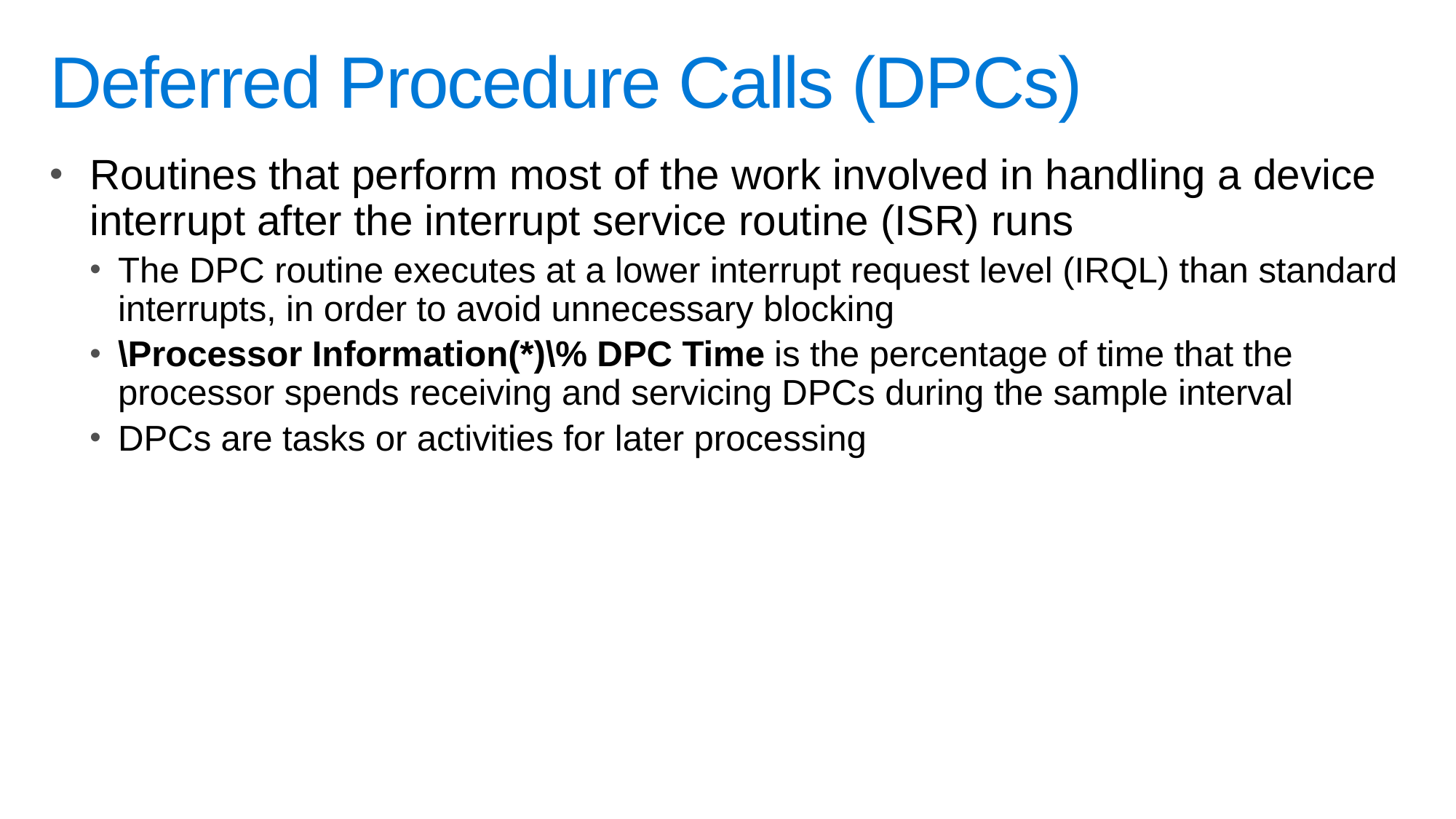

# Deferred Procedure Calls (DPCs)
Routines that perform most of the work involved in handling a device interrupt after the interrupt service routine (ISR) runs
The DPC routine executes at a lower interrupt request level (IRQL) than standard interrupts, in order to avoid unnecessary blocking
\Processor Information(*)\% DPC Time is the percentage of time that the processor spends receiving and servicing DPCs during the sample interval
DPCs are tasks or activities for later processing